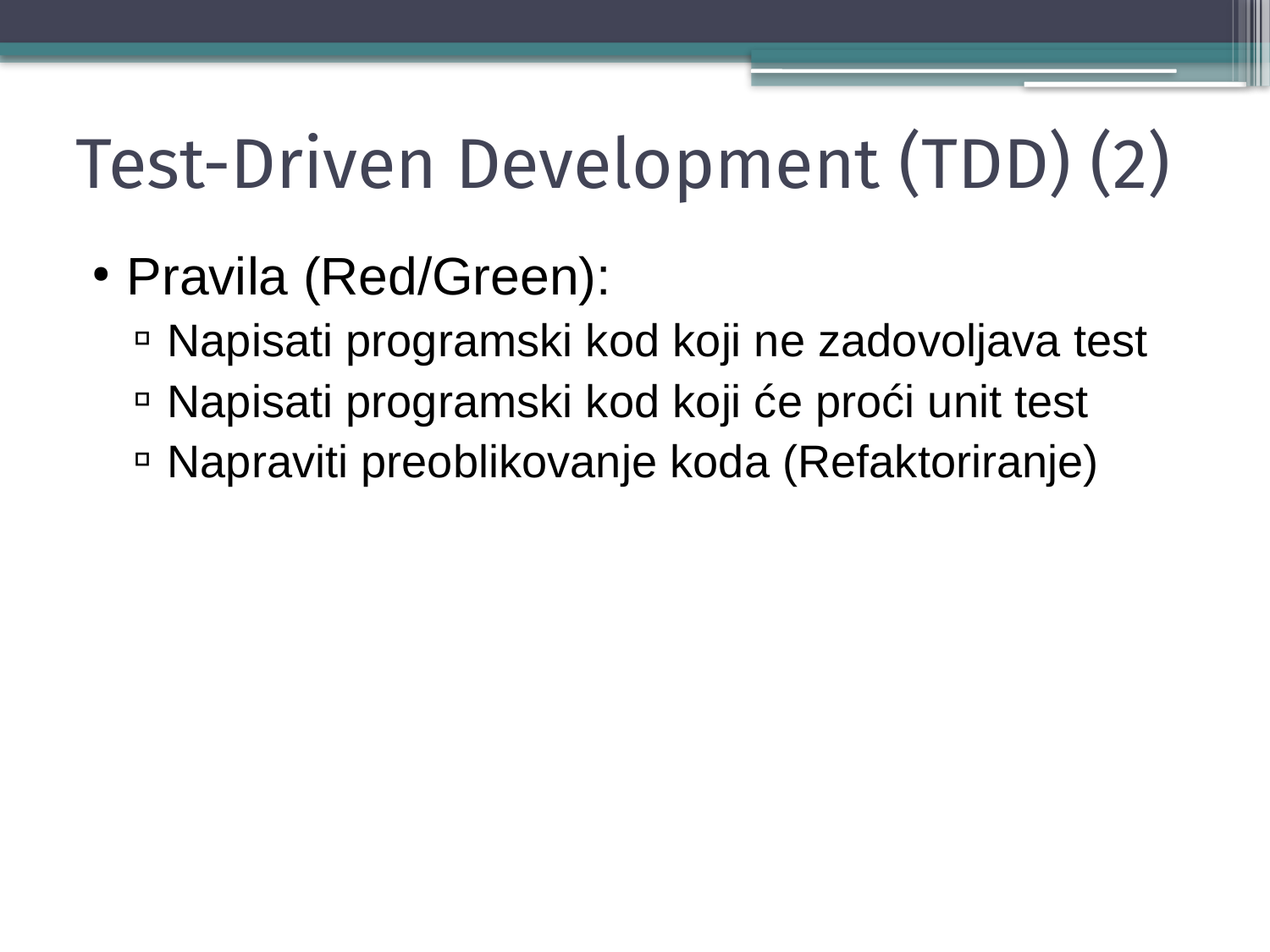

# Test-Driven Development (TDD) (2)
Pravila (Red/Green):
Napisati programski kod koji ne zadovoljava test
Napisati programski kod koji će proći unit test
Napraviti preoblikovanje koda (Refaktoriranje)